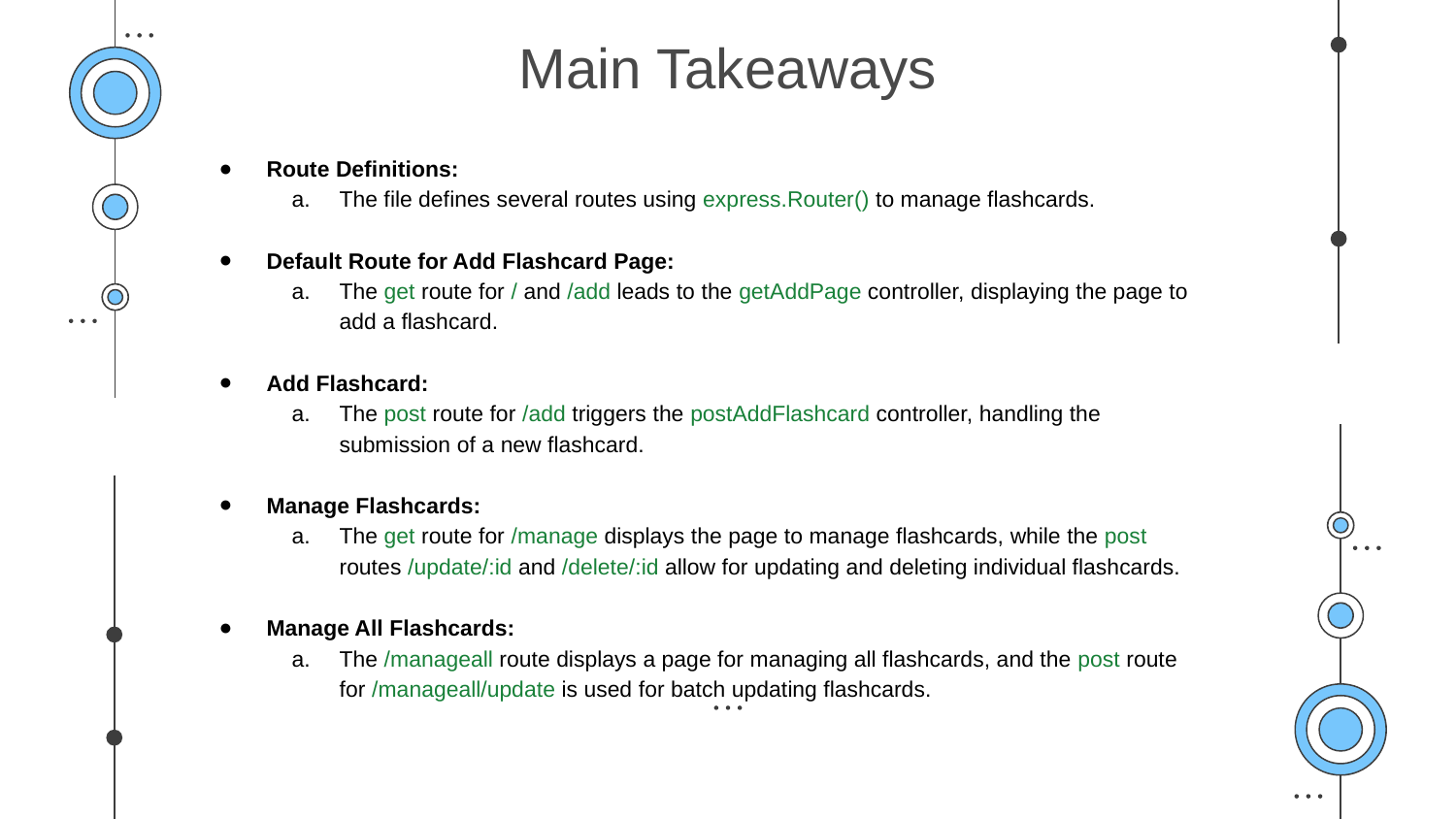

# Main Takeaways
Route Definitions:
The file defines several routes using express.Router() to manage flashcards.
Default Route for Add Flashcard Page:
The get route for / and /add leads to the getAddPage controller, displaying the page to add a flashcard.
Add Flashcard:
The post route for /add triggers the postAddFlashcard controller, handling the submission of a new flashcard.
Manage Flashcards:
The get route for /manage displays the page to manage flashcards, while the post routes /update/:id and /delete/:id allow for updating and deleting individual flashcards.
Manage All Flashcards:
The /manageall route displays a page for managing all flashcards, and the post route for /manageall/update is used for batch updating flashcards.